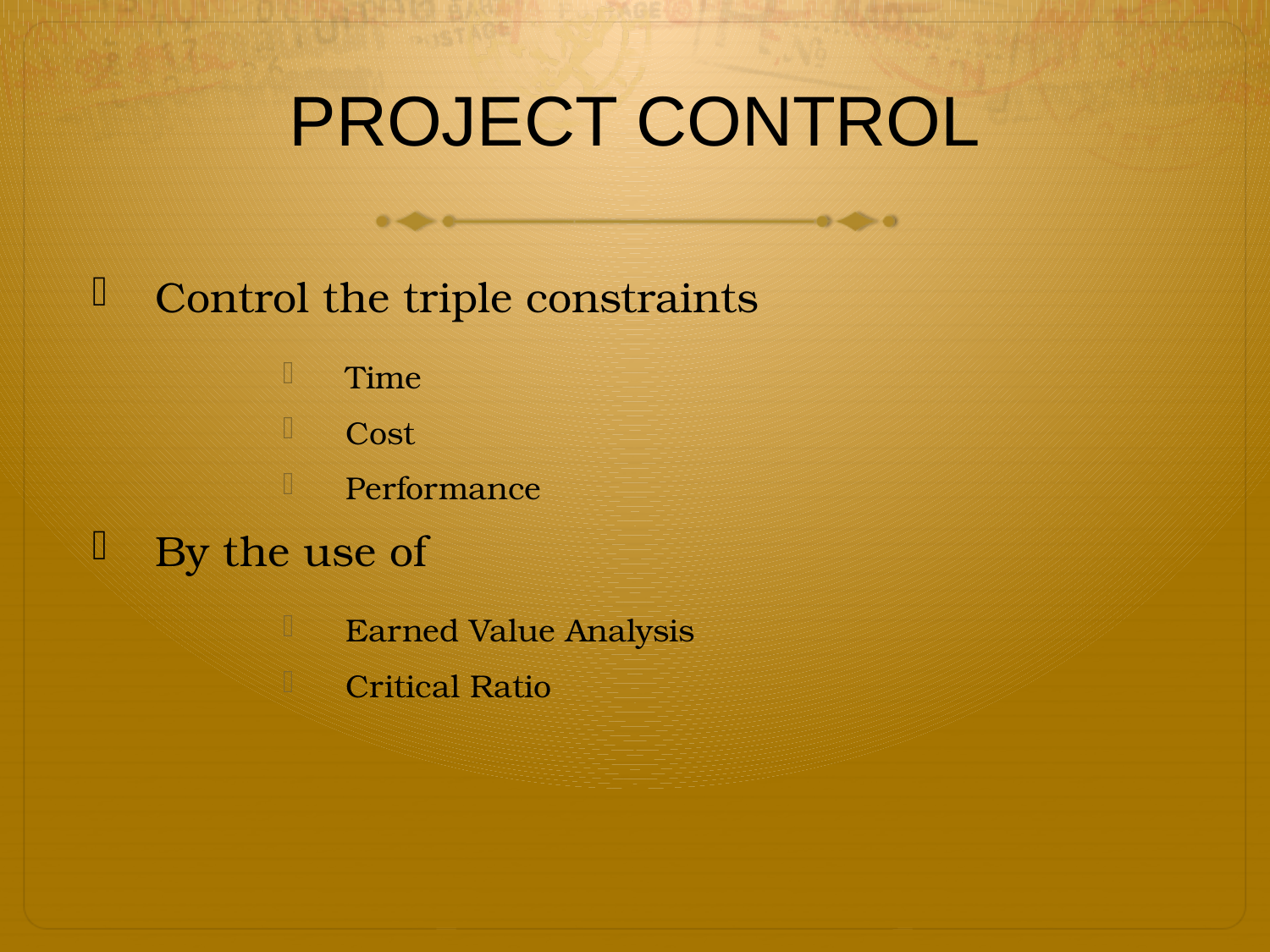

# PROJECT CONTROL
Control the triple constraints
Time
Cost
Performance
By the use of
Earned Value Analysis
Critical Ratio